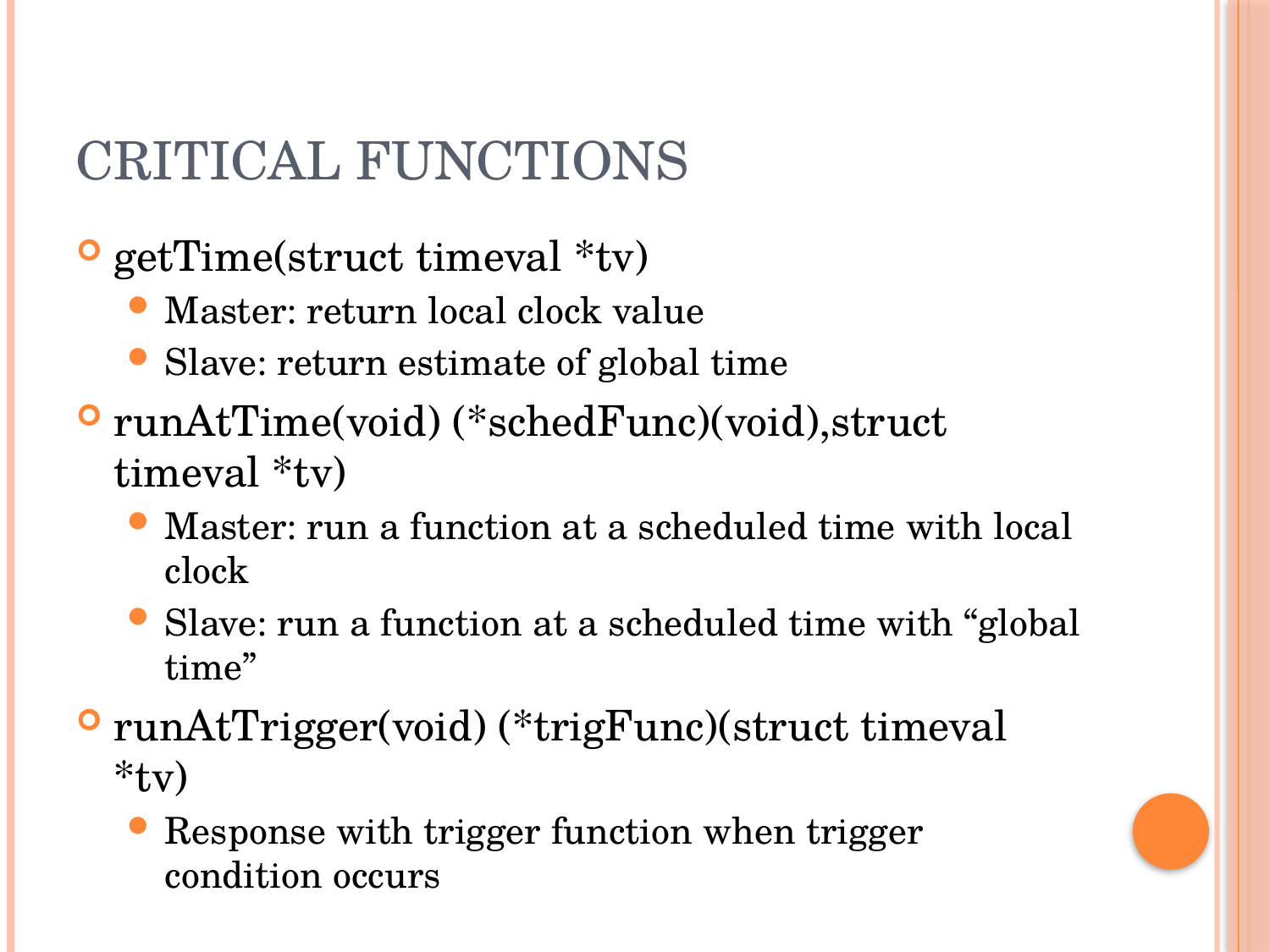

# Critical Functions
getTime(struct timeval *tv)
Master: return local clock value
Slave: return estimate of global time
runAtTime(void) (*schedFunc)(void),struct timeval *tv)
Master: run a function at a scheduled time with local clock
Slave: run a function at a scheduled time with “global time”
runAtTrigger(void) (*trigFunc)(struct timeval *tv)
Response with trigger function when trigger condition occurs